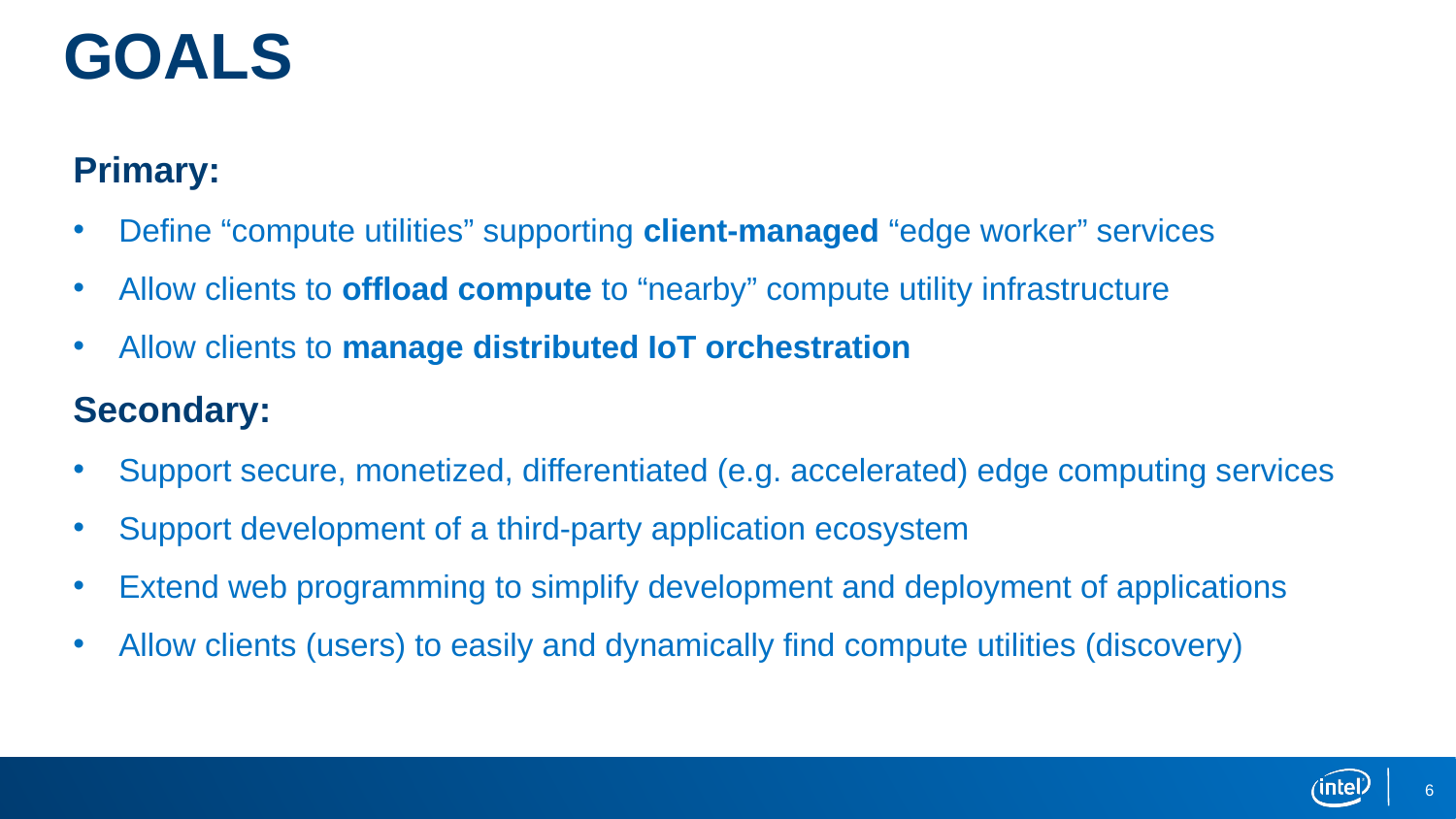

GOALS
Primary:
Define “compute utilities” supporting client-managed “edge worker” services
Allow clients to offload compute to “nearby” compute utility infrastructure
Allow clients to manage distributed IoT orchestration
Secondary:
Support secure, monetized, differentiated (e.g. accelerated) edge computing services
Support development of a third-party application ecosystem
Extend web programming to simplify development and deployment of applications
Allow clients (users) to easily and dynamically find compute utilities (discovery)

6